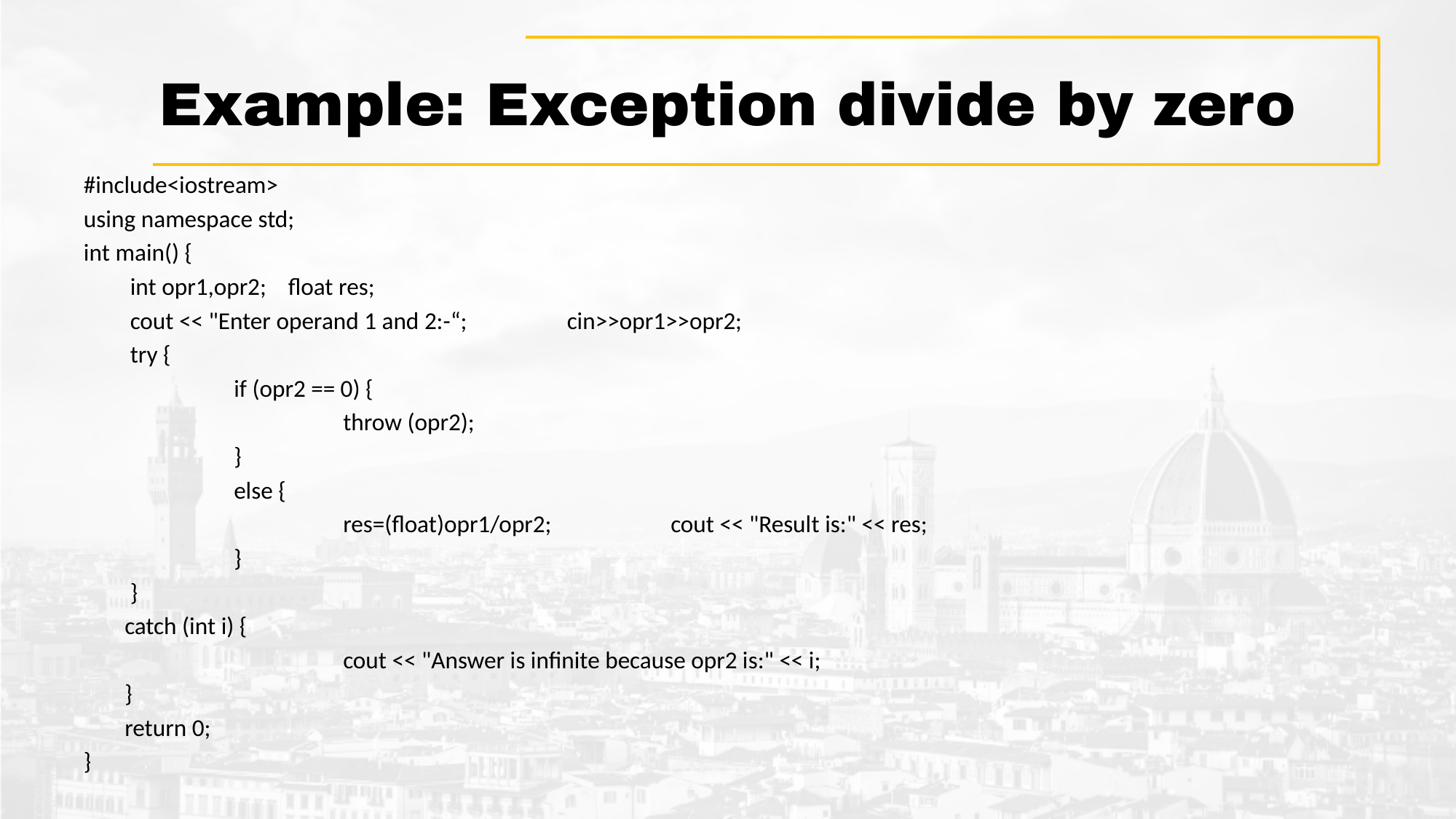

# Example: Exception divide by zero
#include<iostream>
using namespace std;
int main() {
   	 int opr1,opr2;    float res;
   	 cout << "Enter operand 1 and 2:-“;    	 cin>>opr1>>opr2;
  	 try {
        	if (opr2 == 0) {
            		throw (opr2);
        	}
        	else {
            		res=(float)opr1/opr2;          	cout << "Result is:" << res;
        	}
    	 }
	catch (int i) {
        		cout << "Answer is infinite because opr2 is:" << i;
    	}
    	return 0;
}